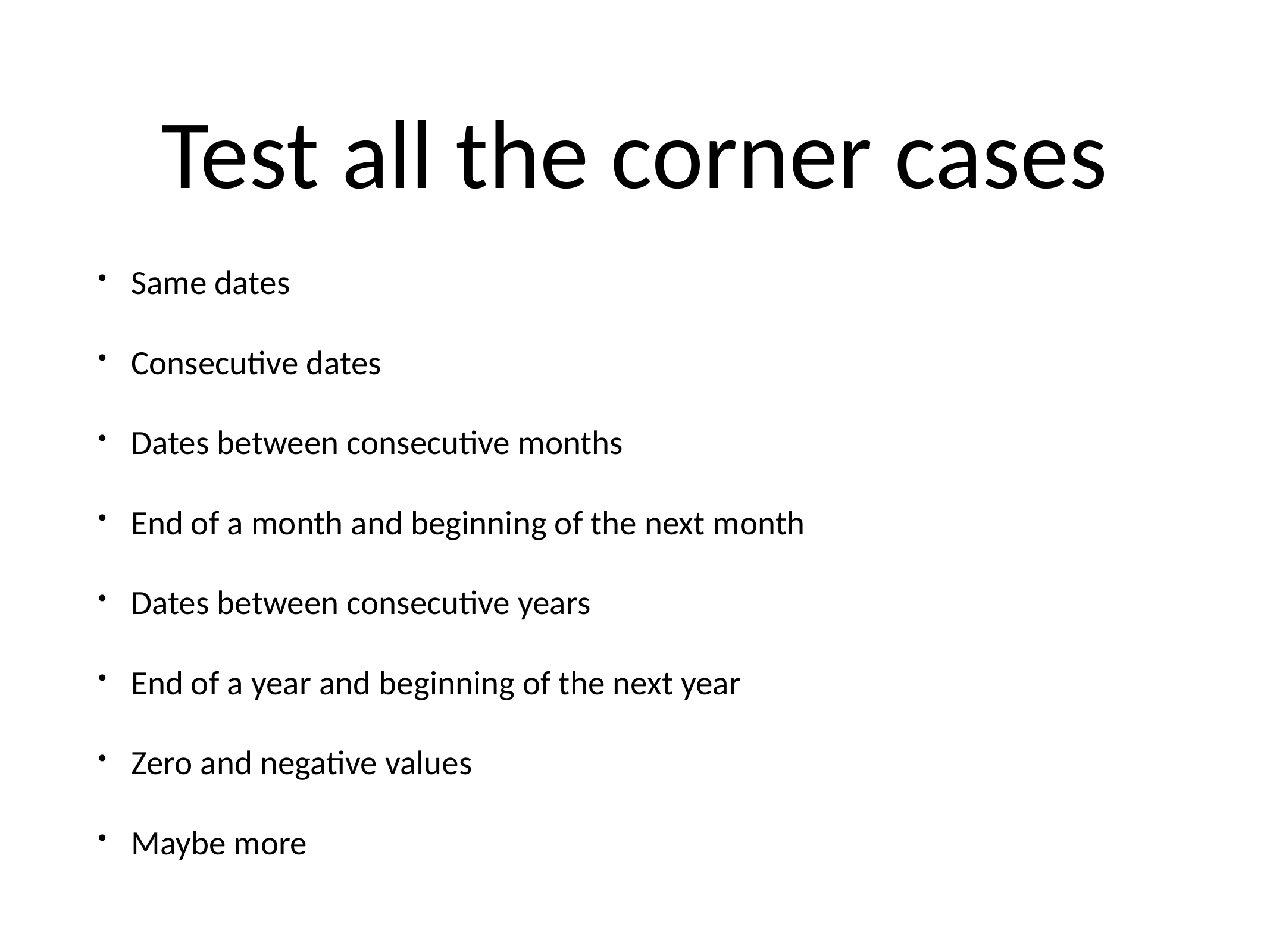

# Test all the corner cases
Same dates
Consecutive dates
Dates between consecutive months
End of a month and beginning of the next month
Dates between consecutive years
End of a year and beginning of the next year
Zero and negative values
Maybe more